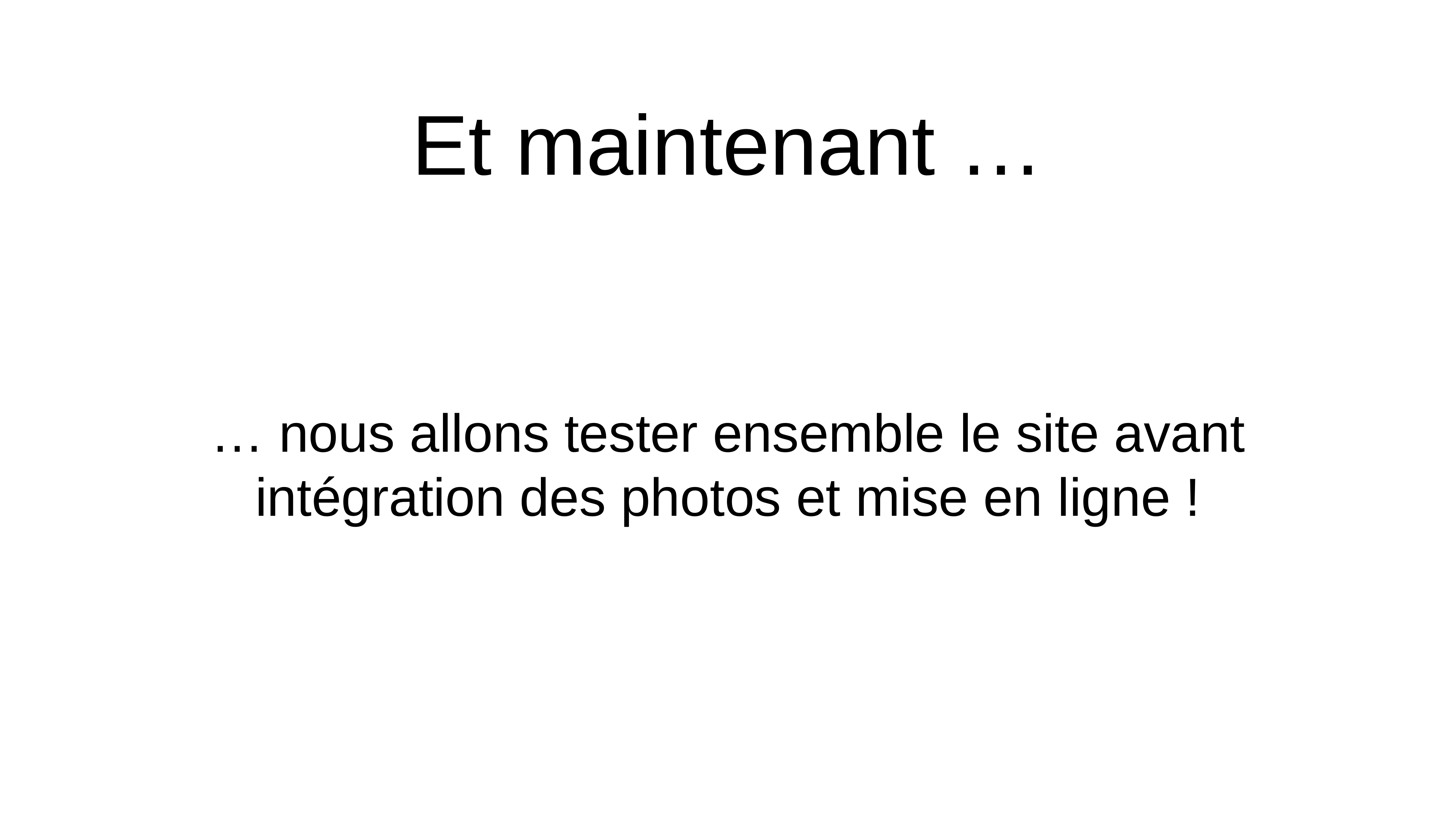

# Et maintenant …
… nous allons tester ensemble le site avant intégration des photos et mise en ligne !